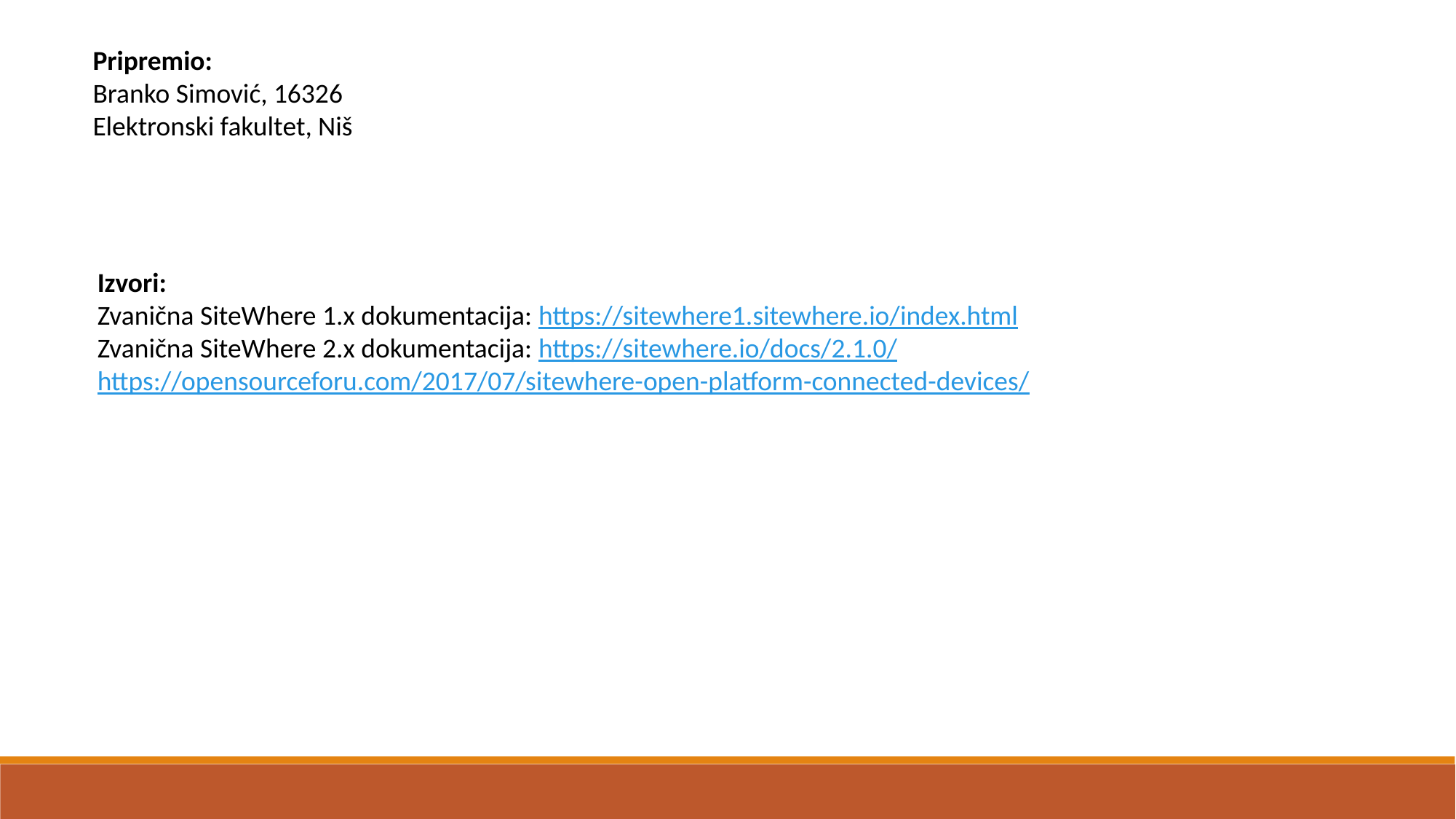

Pripremio:
Branko Simović, 16326
Elektronski fakultet, Niš
Izvori:
Zvanična SiteWhere 1.x dokumentacija: https://sitewhere1.sitewhere.io/index.html
Zvanična SiteWhere 2.x dokumentacija: https://sitewhere.io/docs/2.1.0/
https://opensourceforu.com/2017/07/sitewhere-open-platform-connected-devices/